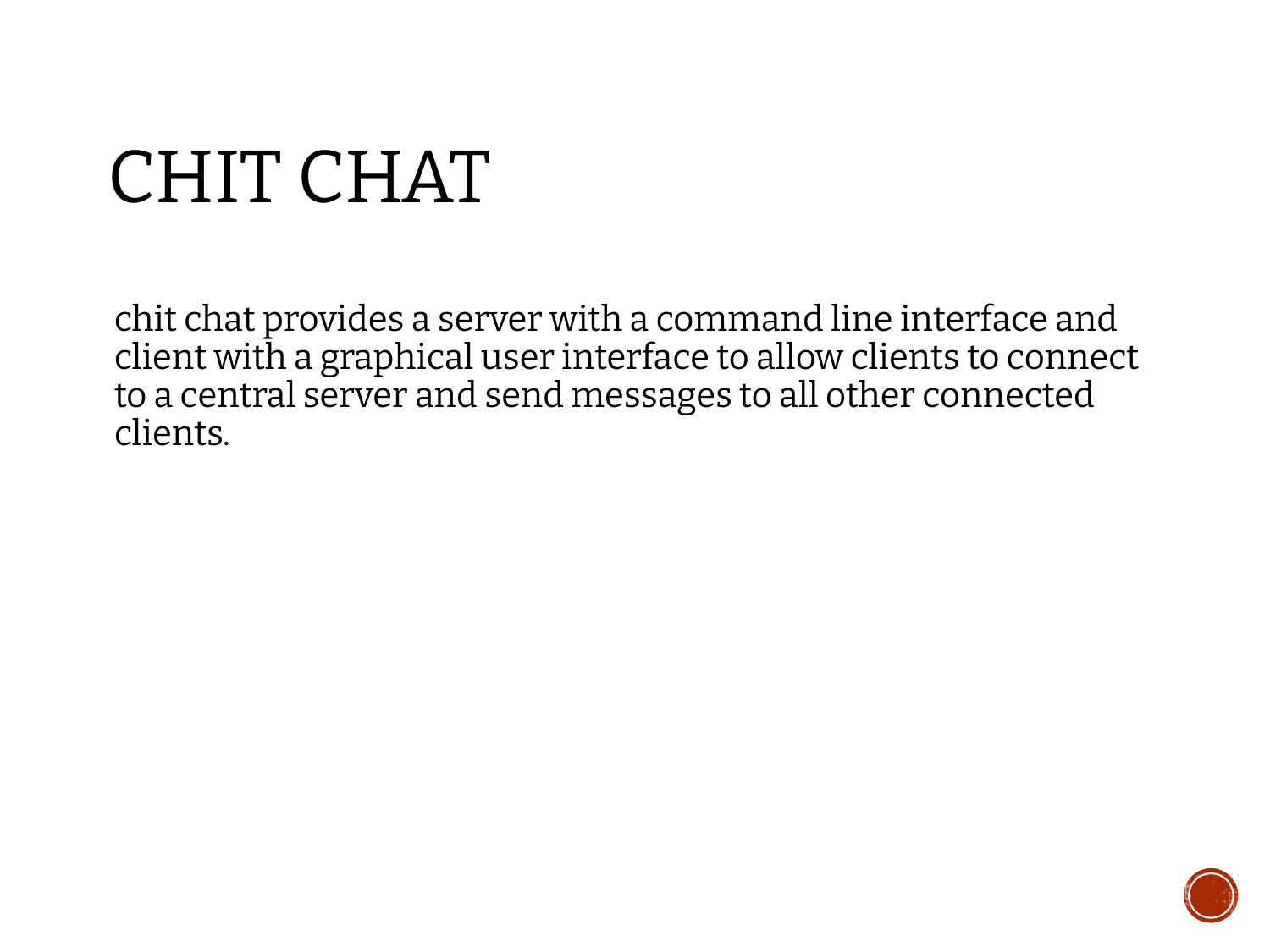

# chit chat
chit chat provides a server with a command line interface and client with a graphical user interface to allow clients to connect to a central server and send messages to all other connected clients.